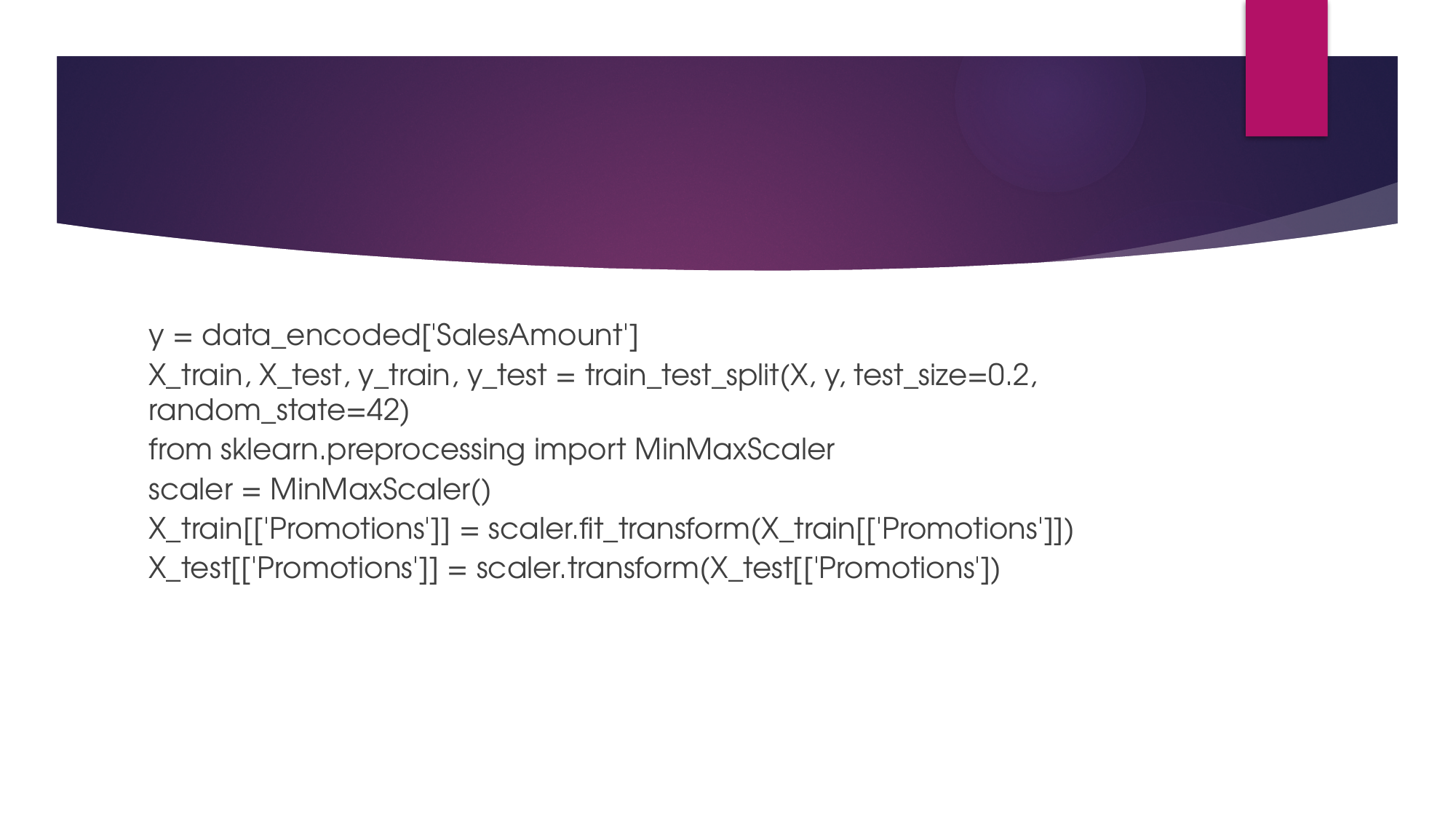

y = data_encoded['SalesAmount']
X_train, X_test, y_train, y_test = train_test_split(X, y, test_size=0.2, random_state=42)
from sklearn.preprocessing import MinMaxScaler
scaler = MinMaxScaler()
X_train[['Promotions']] = scaler.fit_transform(X_train[['Promotions']])
X_test[['Promotions']] = scaler.transform(X_test[['Promotions'])